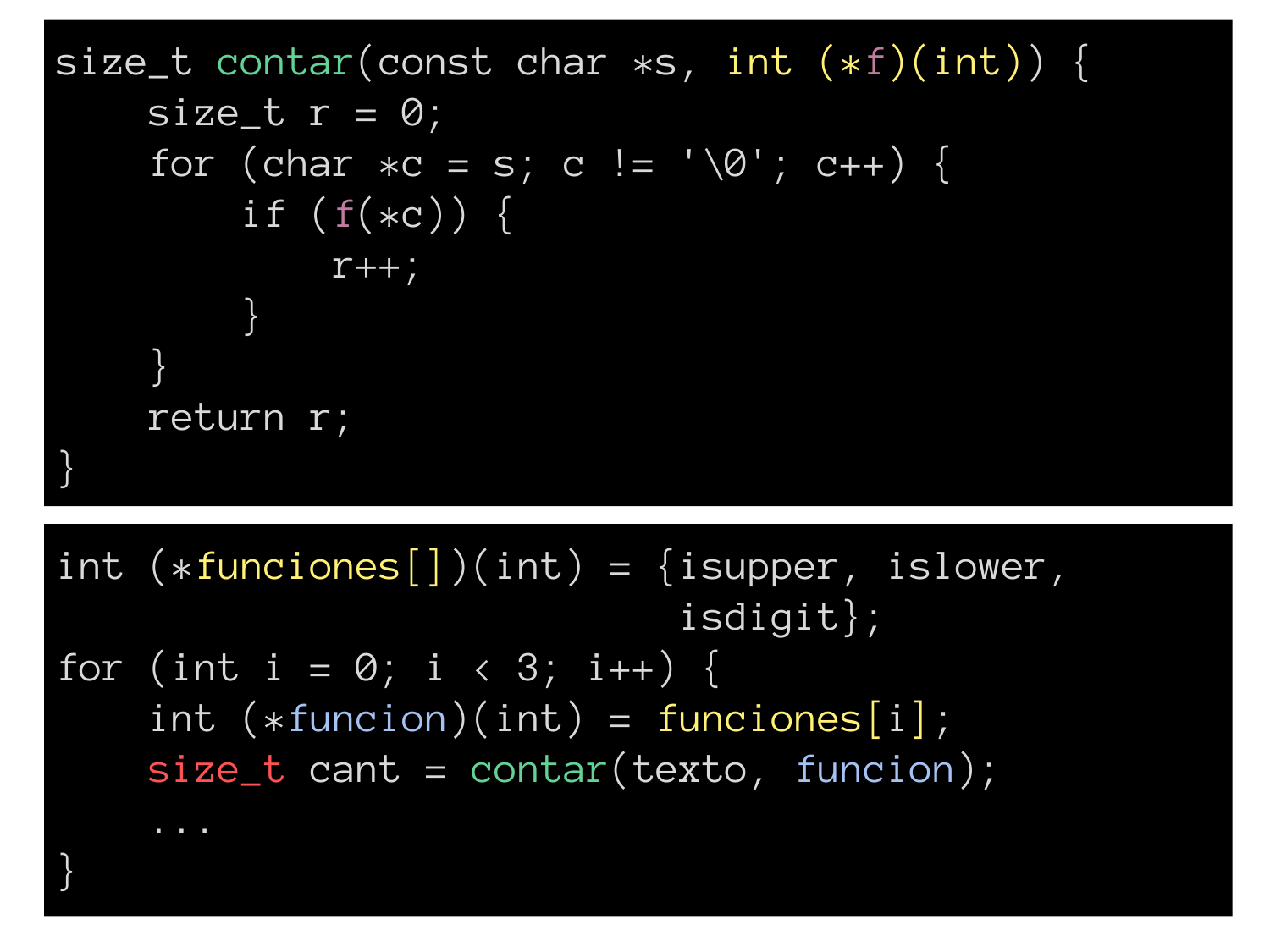

size_t contar(const char *s, int (*f)(int)) {
    size_t r = 0;
    for (char *c = s; c != '\0'; c++) {
        if (f(*c)) {
            r++;
        }
    }
    return r;
}
int (*funciones[])(int) = {isupper, islower,
                           isdigit};
for (int i = 0; i < 3; i++) {
    int (*funcion)(int) = funciones[i];
    size_t cant = contar(texto, funcion);
    ...
}